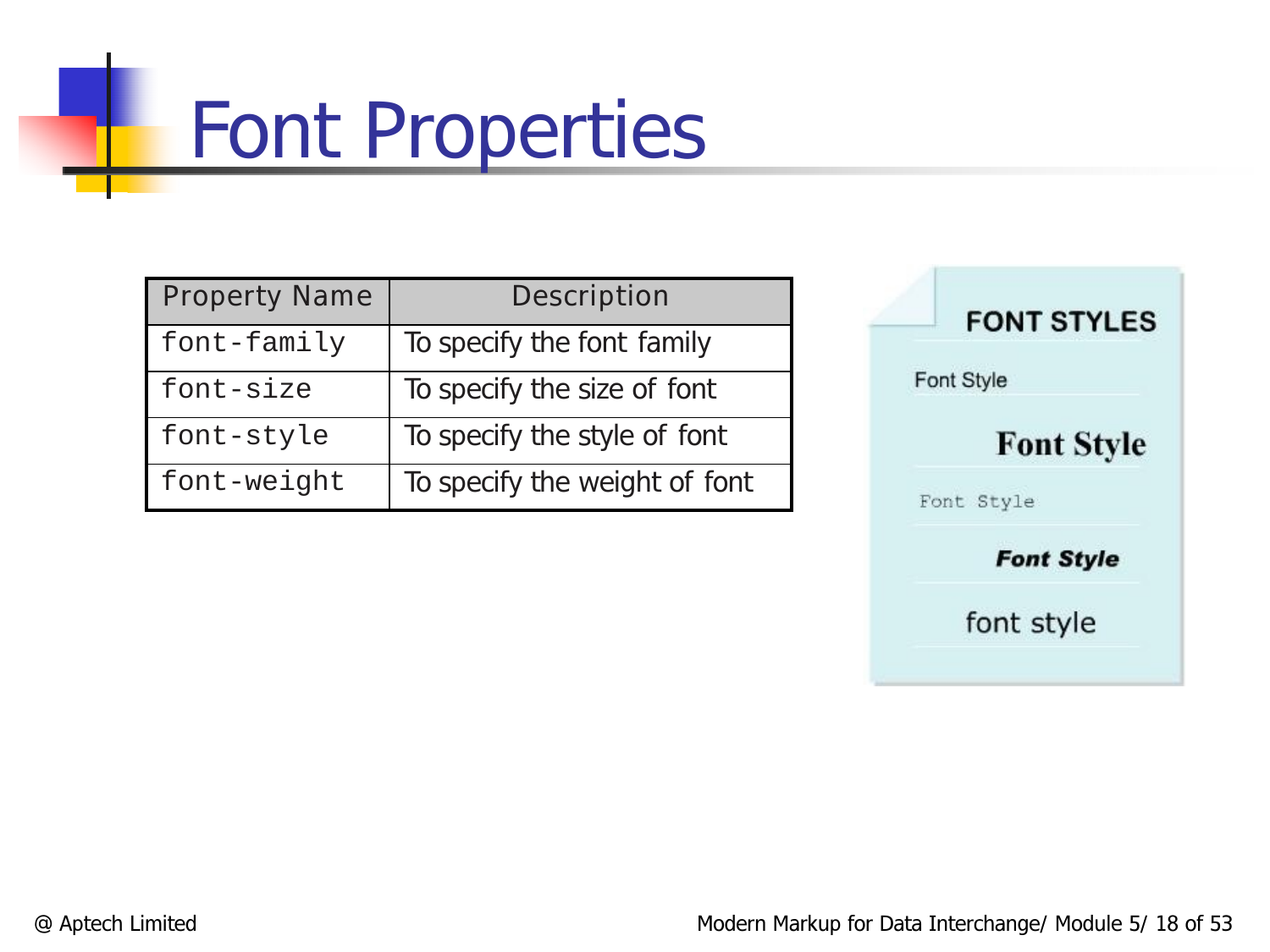

# Font Properties

| Property Name | Description |
| --- | --- |
| font-family | To specify the font family |
| font-size | To specify the size of font |
| font-style | To specify the style of font |
| font-weight | To specify the weight of font |
@ Aptech Limited
Modern Markup for Data Interchange/ Module 5/ 18 of 53